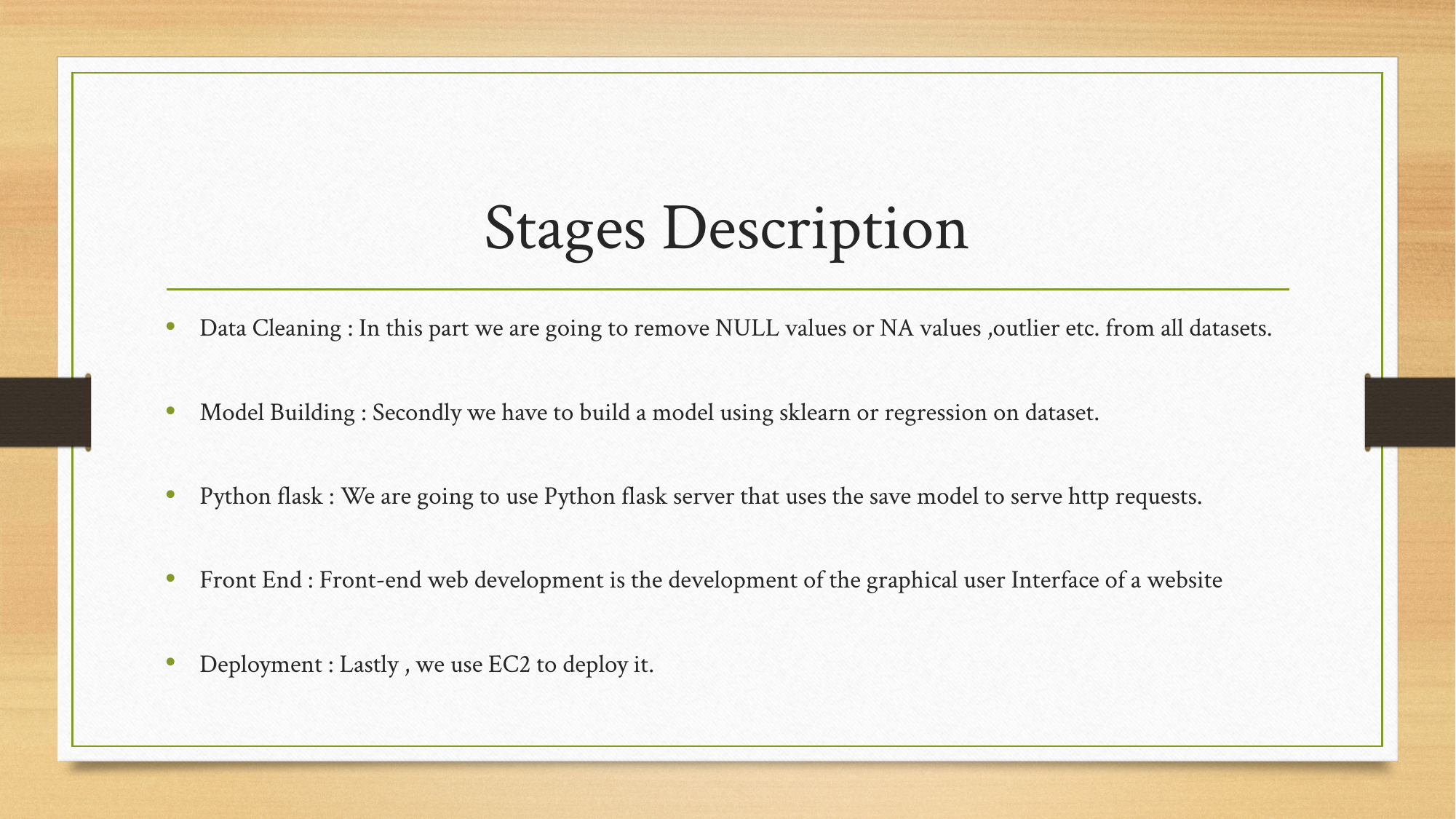

# Stages Description
Data Cleaning : In this part we are going to remove NULL values or NA values ,outlier etc. from all datasets.

Model Building : Secondly we have to build a model using sklearn or regression on dataset.

Python flask : We are going to use Python flask server that uses the save model to serve http requests.

Front End : Front-end web development is the development of the graphical user Interface of a website

Deployment : Lastly , we use EC2 to deploy it.